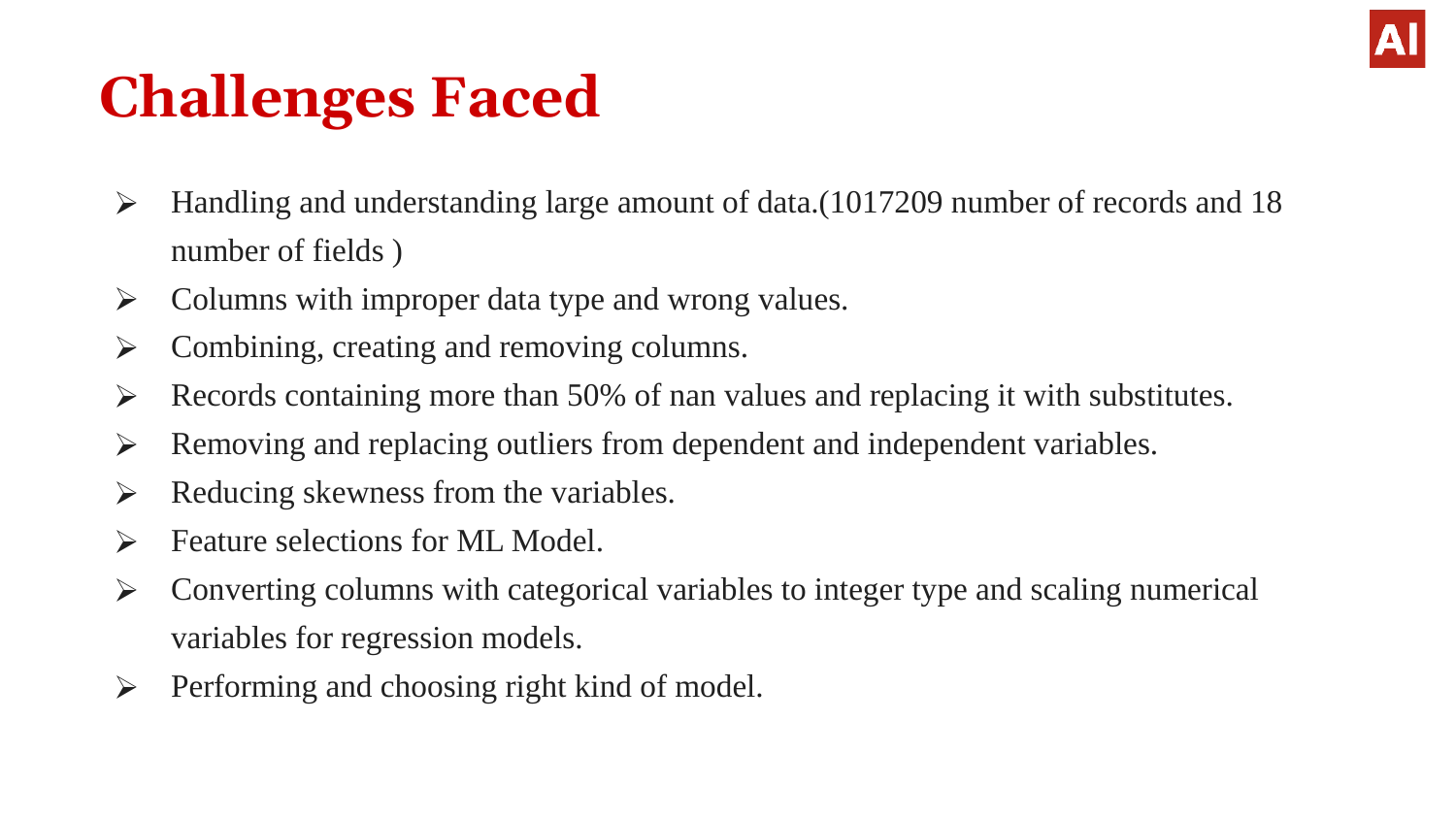

# Challenges Faced
Handling and understanding large amount of data.(1017209 number of records and 18  number of fields )
Columns with improper data type and wrong values.
Combining, creating and removing columns.
Records containing more than 50% of nan values and replacing it with substitutes.
Removing and replacing outliers from dependent and independent variables.
Reducing skewness from the variables.
Feature selections for ML Model.
Converting columns with categorical variables to integer type and scaling numerical
variables for regression models.
Performing and choosing right kind of model.